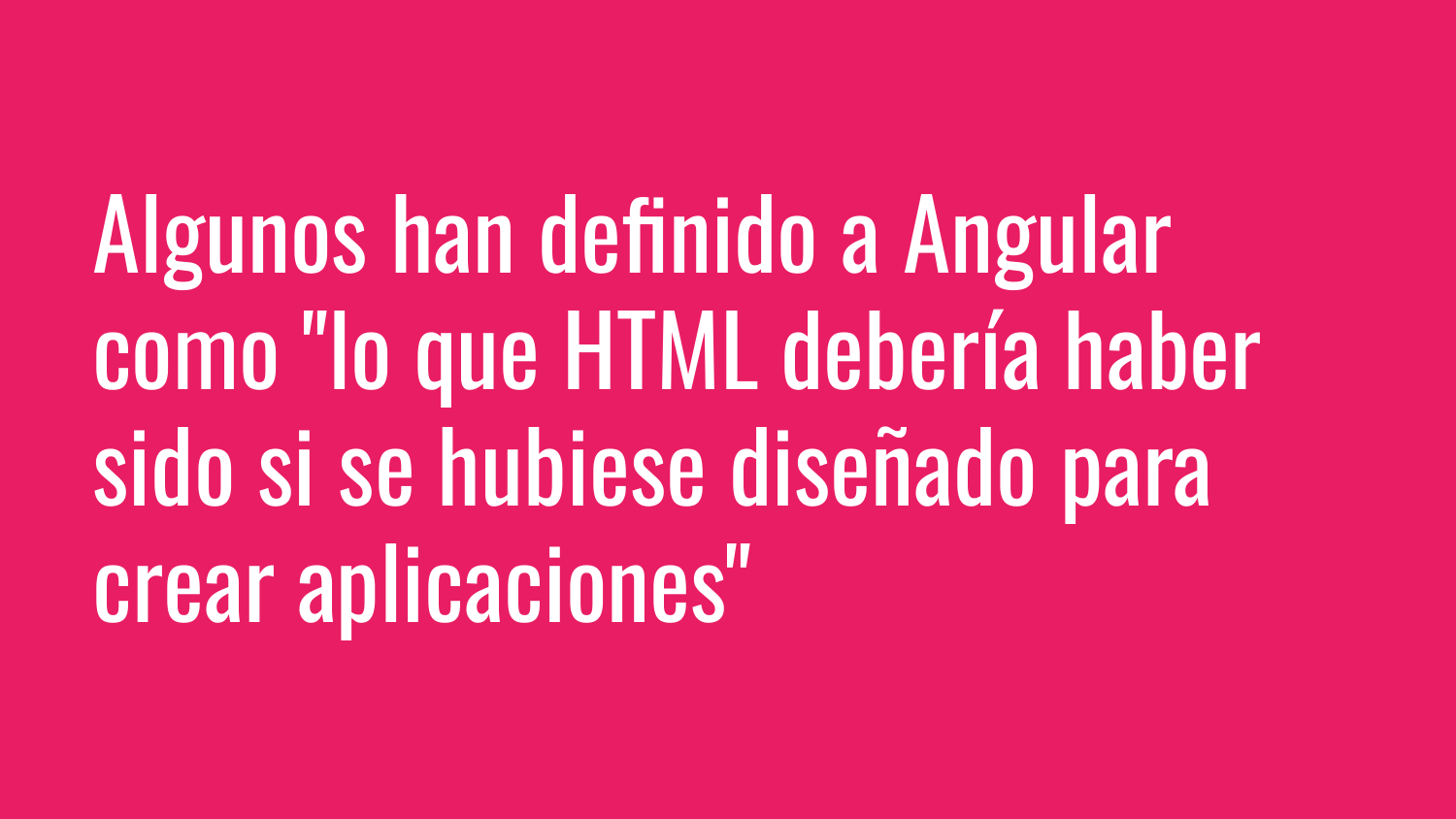

# Algunos han definido a Angular como "lo que HTML debería haber sido si se hubiese diseñado para crear aplicaciones"